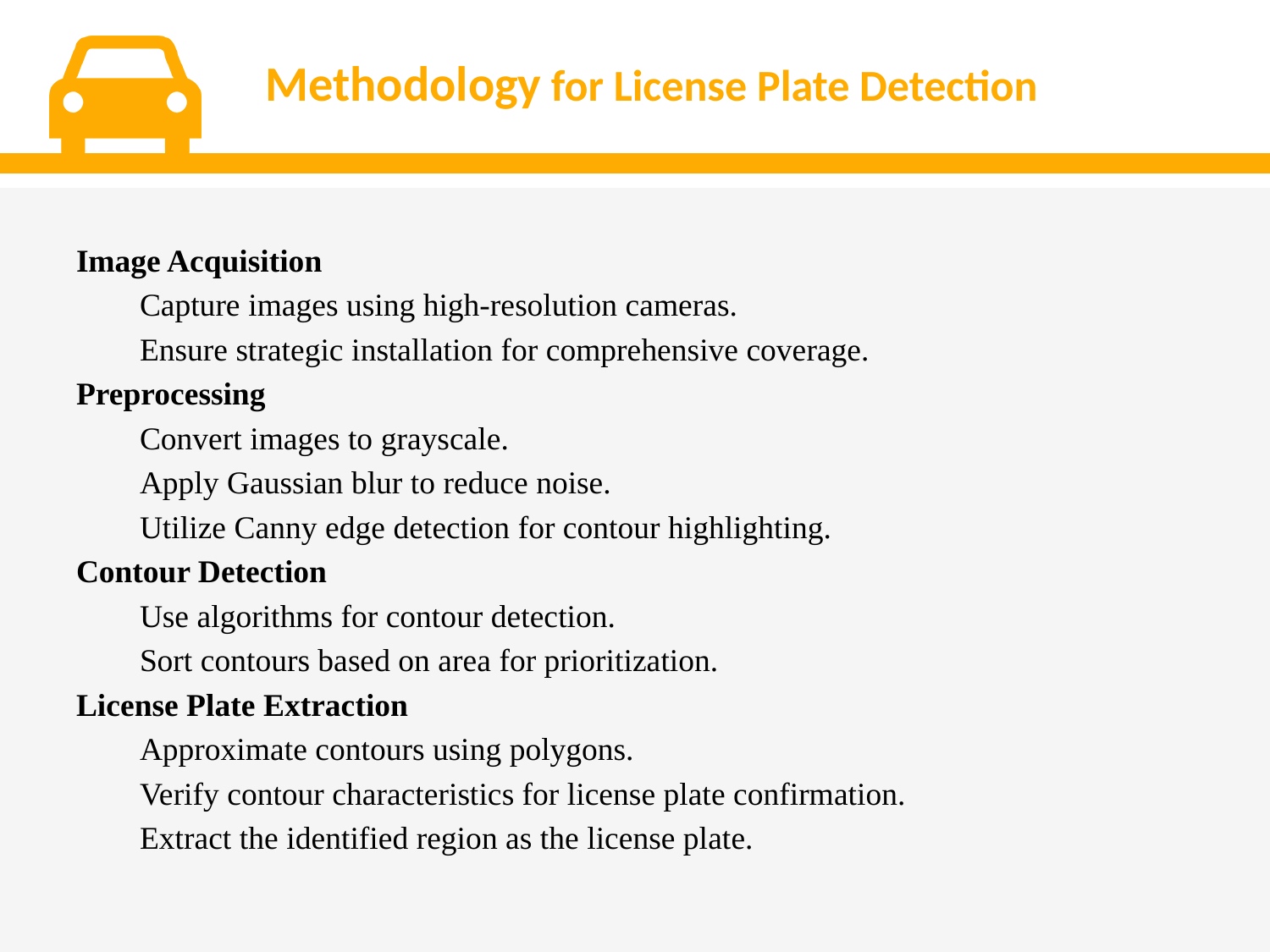

# Methodology for License Plate Detection
Image Acquisition
Capture images using high-resolution cameras.
Ensure strategic installation for comprehensive coverage.
Preprocessing
Convert images to grayscale.
Apply Gaussian blur to reduce noise.
Utilize Canny edge detection for contour highlighting.
Contour Detection
Use algorithms for contour detection.
Sort contours based on area for prioritization.
License Plate Extraction
Approximate contours using polygons.
Verify contour characteristics for license plate confirmation.
Extract the identified region as the license plate.